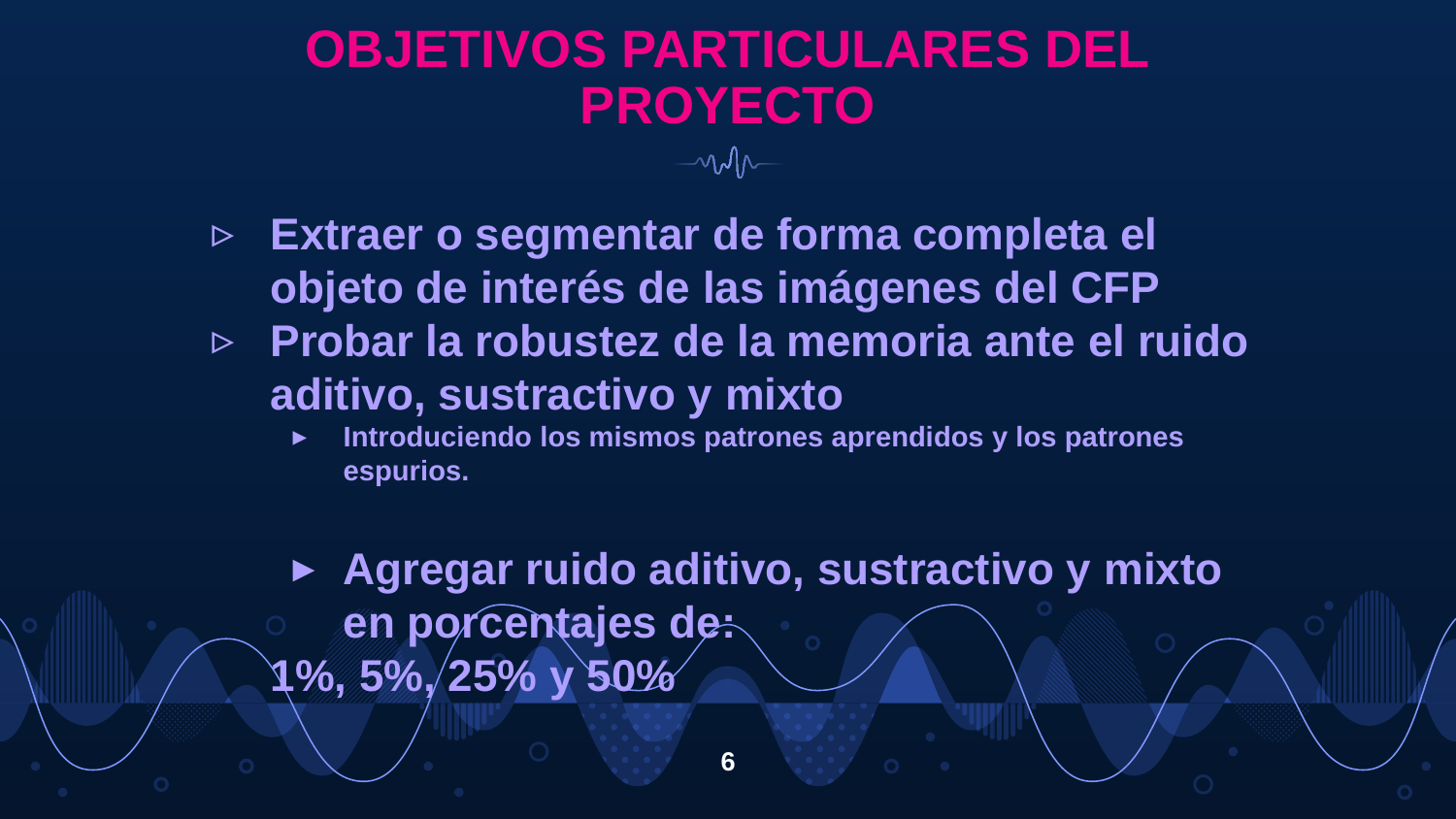

# OBJETIVOS PARTICULARES DEL PROYECTO
Extraer o segmentar de forma completa el objeto de interés de las imágenes del CFP
Probar la robustez de la memoria ante el ruido aditivo, sustractivo y mixto
Introduciendo los mismos patrones aprendidos y los patrones espurios.

Agregar ruido aditivo, sustractivo y mixto en porcentajes de:
1%, 5%, 25% y 50%

6